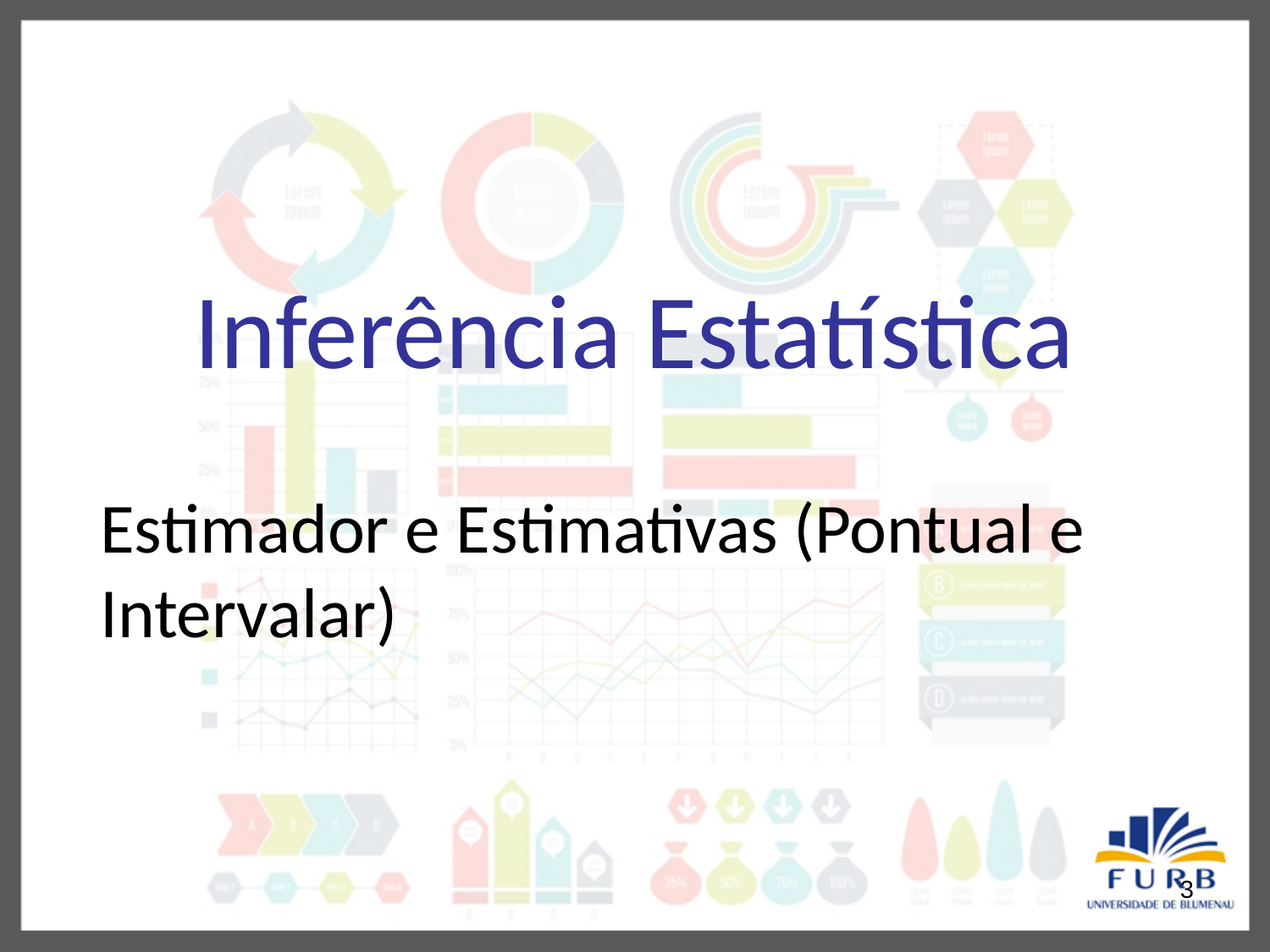

# Inferência Estatística
Estimador e Estimativas (Pontual e Intervalar)
3